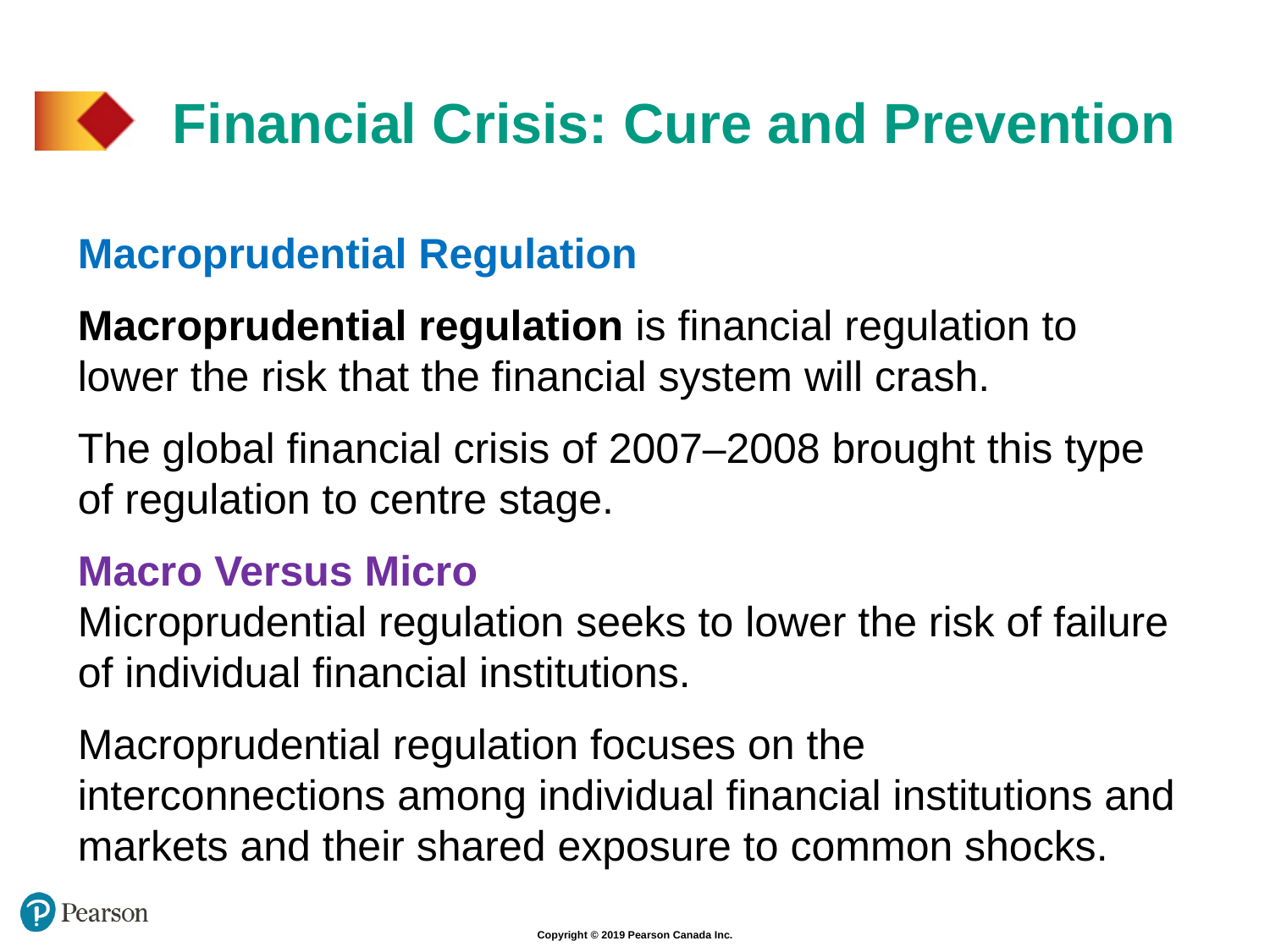

# Financial Crisis: Cure and Prevention
Macroprudential Regulation
Macroprudential regulation is financial regulation to lower the risk that the financial system will crash.
The global financial crisis of 2007–2008 brought this type of regulation to centre stage.
Macro Versus Micro
Microprudential regulation seeks to lower the risk of failure of individual financial institutions.
Macroprudential regulation focuses on the interconnections among individual financial institutions and markets and their shared exposure to common shocks.